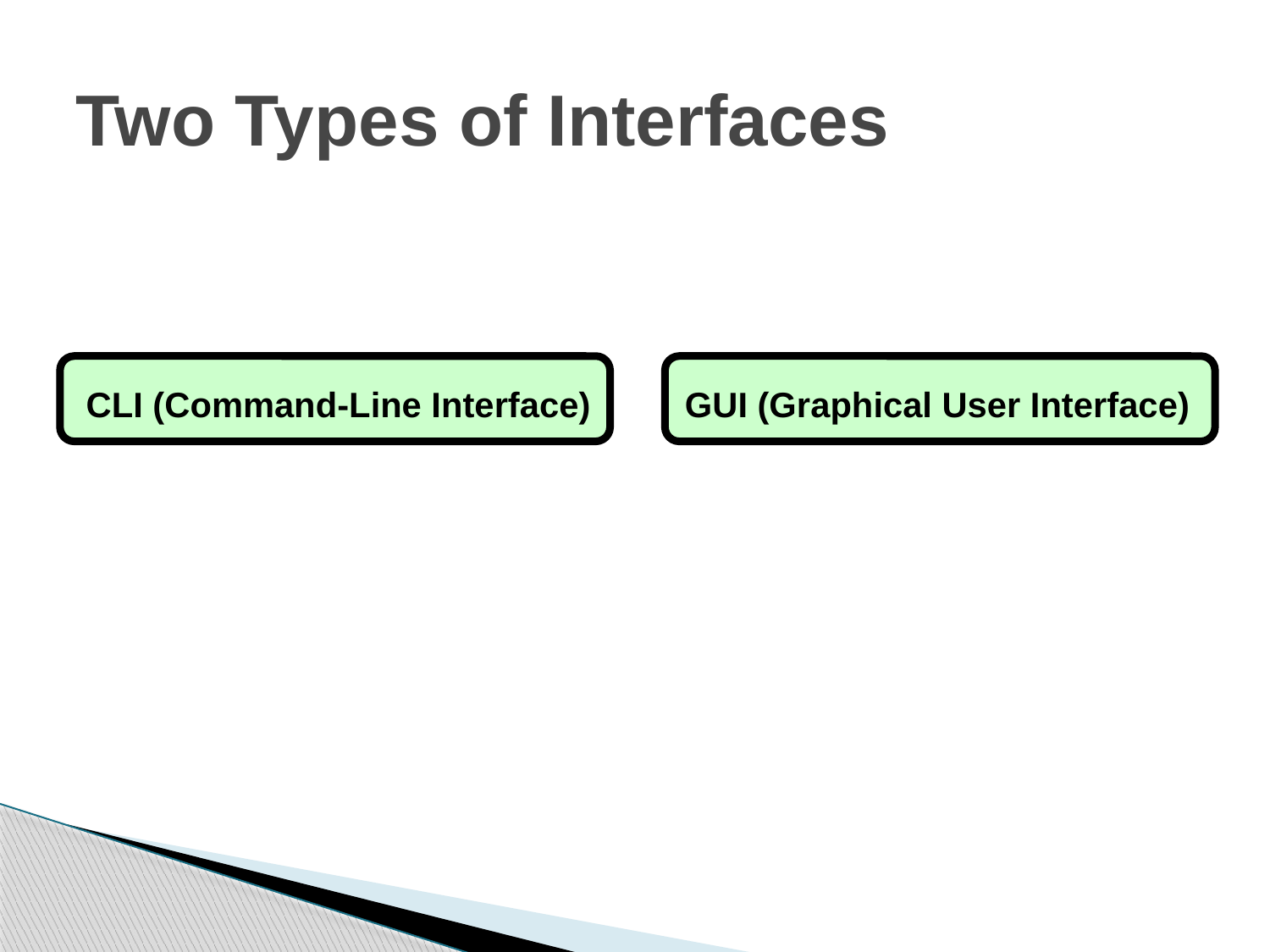

# Two Types of Interfaces

CLI (Command-Line Interface)
GUI (Graphical User Interface)